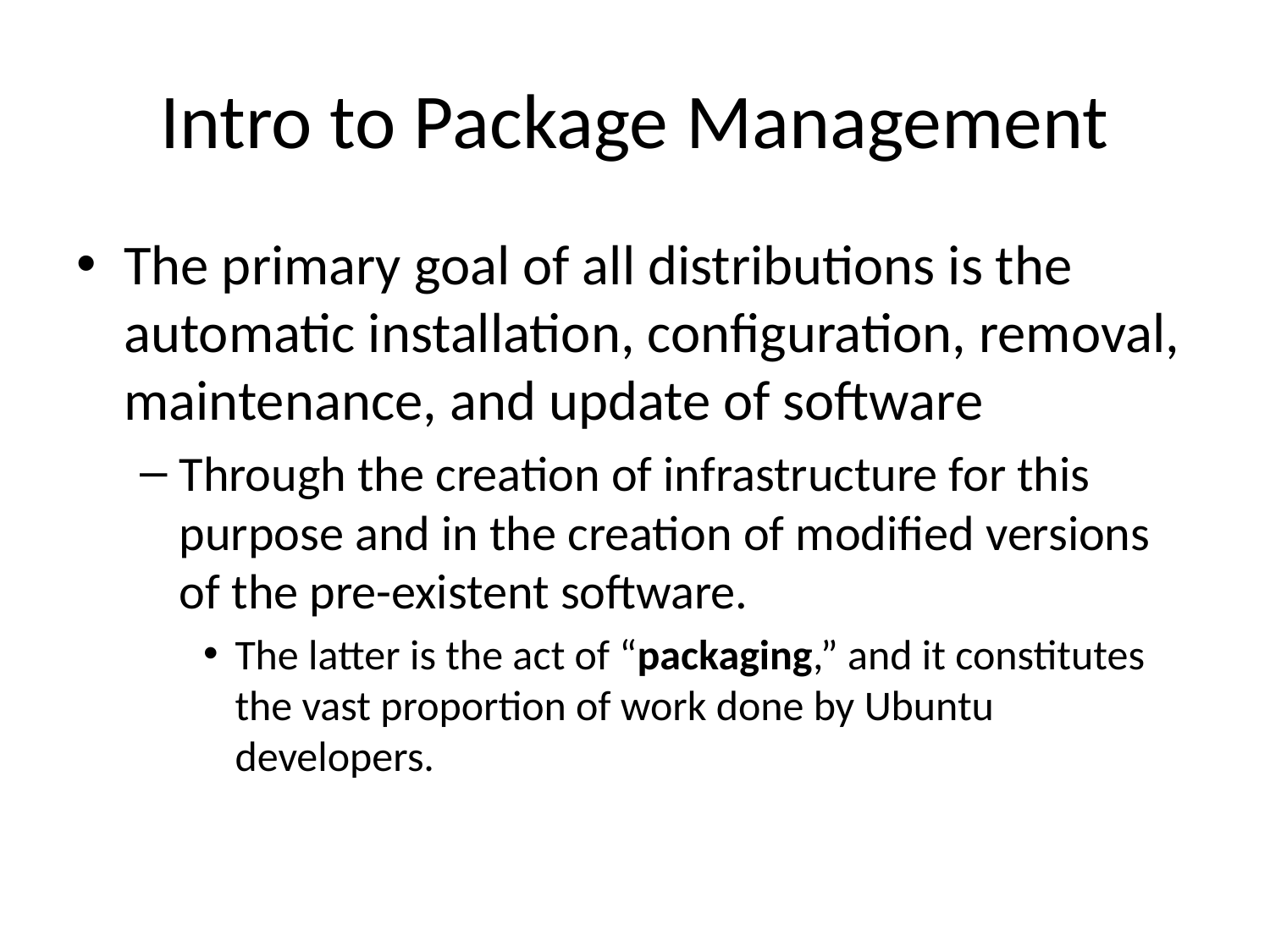

# Intro to Package Management
The primary goal of all distributions is the automatic installation, configuration, removal, maintenance, and update of software
Through the creation of infrastructure for this purpose and in the creation of modified versions of the pre-existent software.
The latter is the act of “packaging,” and it constitutes the vast proportion of work done by Ubuntu developers.